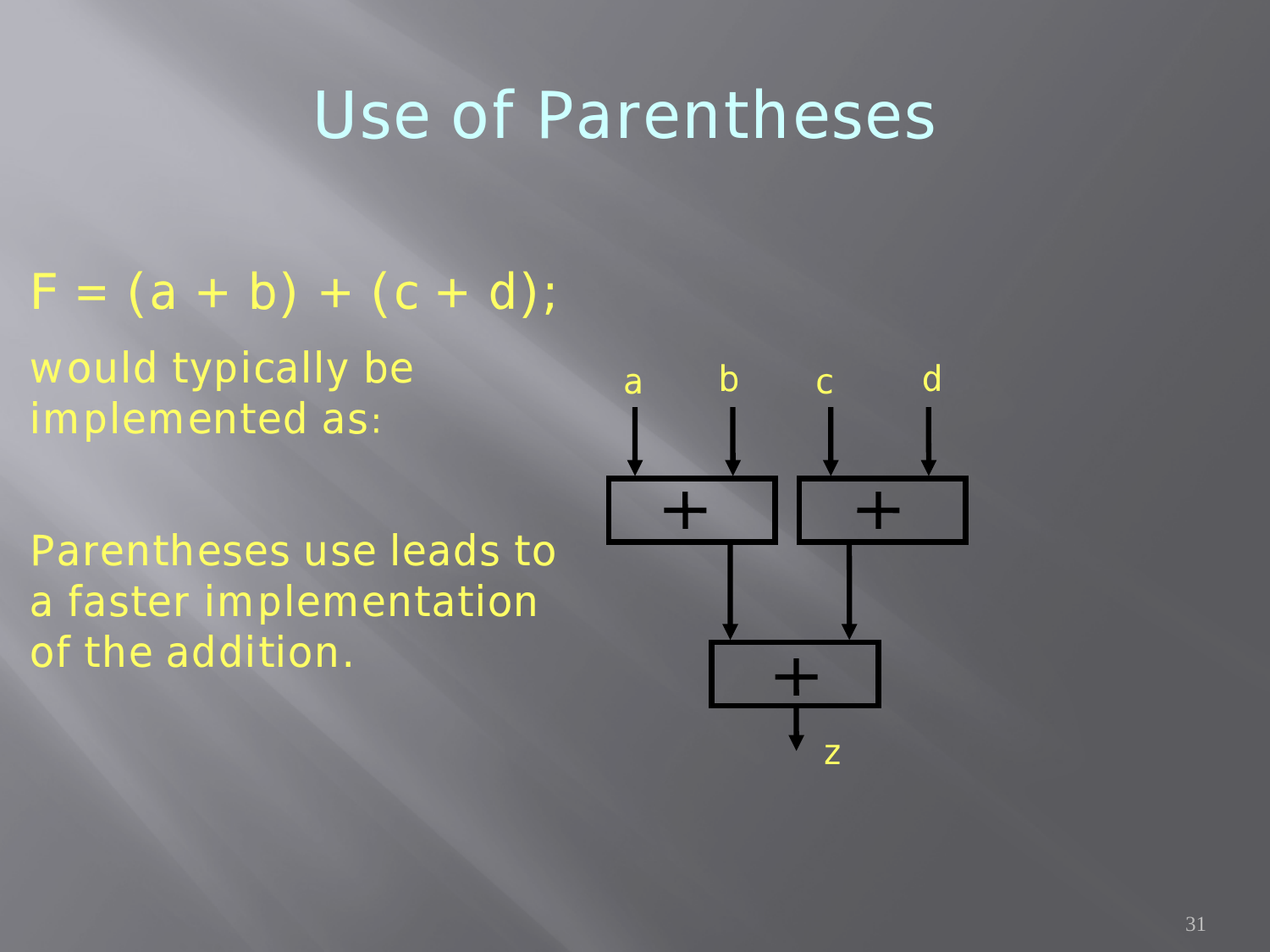

# Use of Parentheses
F = (a + b) + (c + d);
would typically be implemented as:

Parentheses use leads to a faster implementation of the addition.
b
d
a
c

z
31